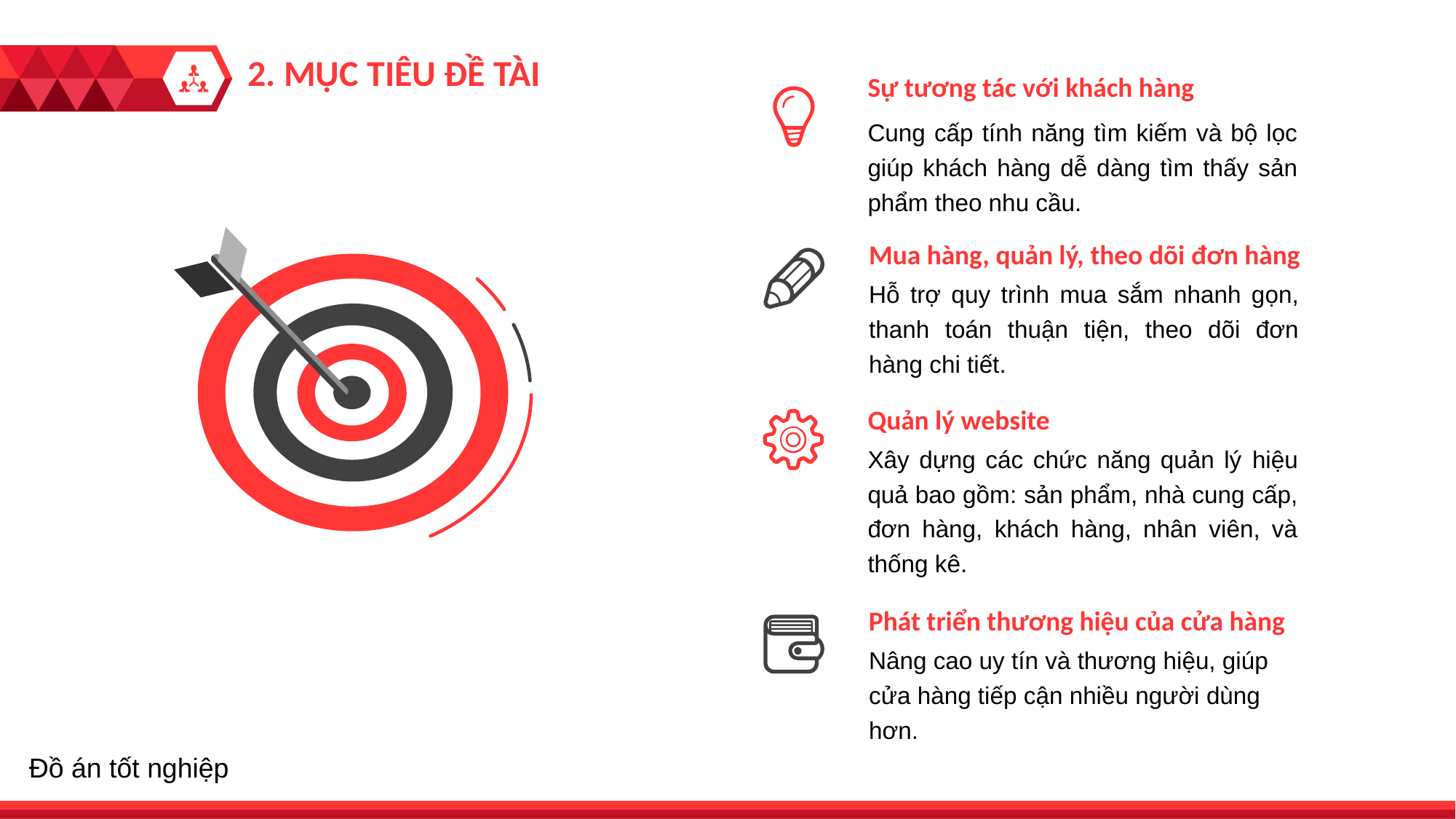

2. MỤC TIÊU ĐỀ TÀI
Sự tương tác với khách hàng
Cung cấp tính năng tìm kiếm và bộ lọc giúp khách hàng dễ dàng tìm thấy sản phẩm theo nhu cầu.

Mua hàng, quản lý, theo dõi đơn hàng
Hỗ trợ quy trình mua sắm nhanh gọn, thanh toán thuận tiện, theo dõi đơn hàng chi tiết.

Quản lý website
Xây dựng các chức năng quản lý hiệu quả bao gồm: sản phẩm, nhà cung cấp, đơn hàng, khách hàng, nhân viên, và thống kê.

Phát triển thương hiệu của cửa hàng
Nâng cao uy tín và thương hiệu, giúp cửa hàng tiếp cận nhiều người dùng hơn.

Đồ án tốt nghiệp